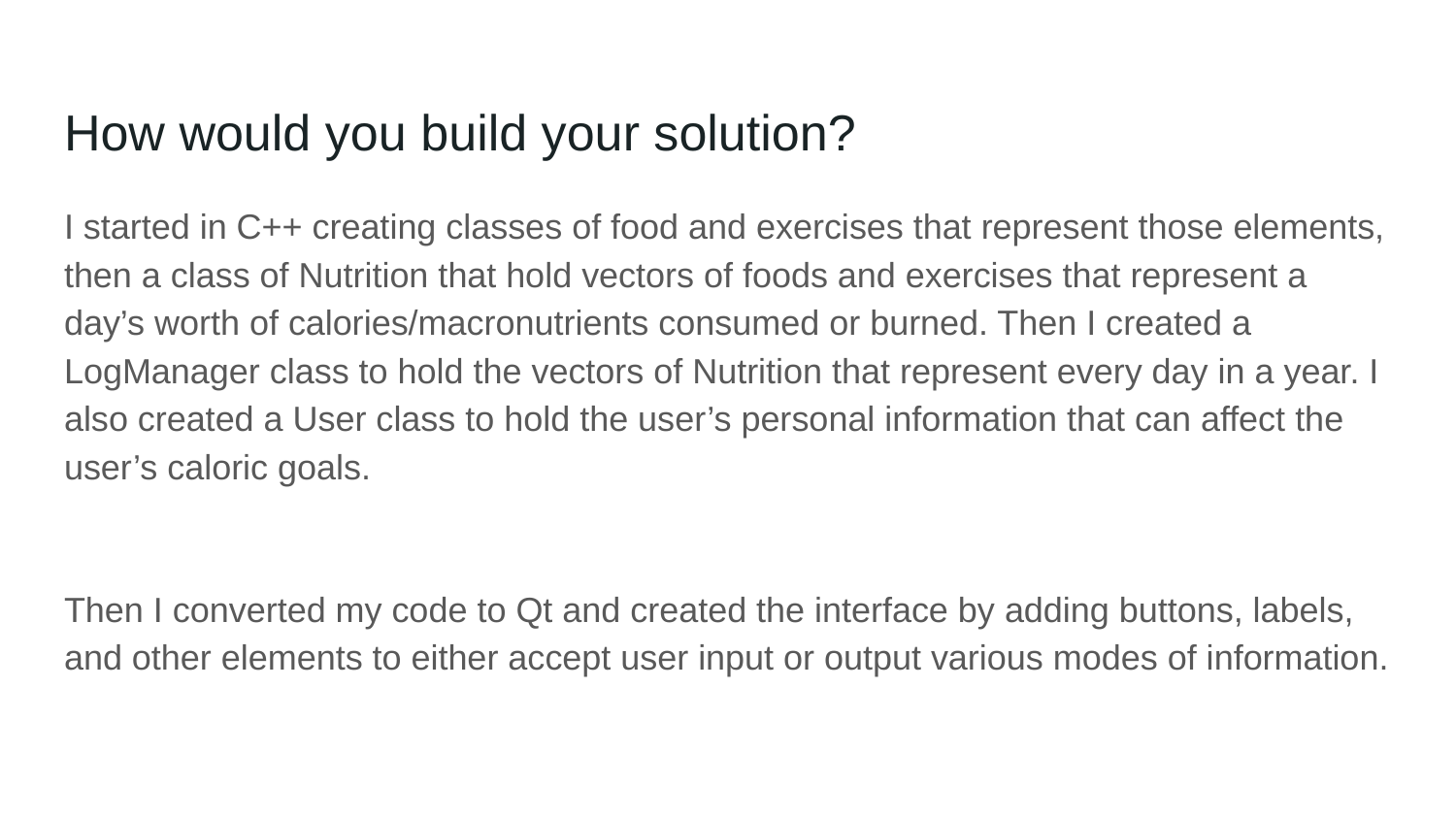

# How would you build your solution?

I started in C++ creating classes of food and exercises that represent those elements, then a class of Nutrition that hold vectors of foods and exercises that represent a day’s worth of calories/macronutrients consumed or burned. Then I created a LogManager class to hold the vectors of Nutrition that represent every day in a year. I also created a User class to hold the user’s personal information that can affect the user’s caloric goals.

Then I converted my code to Qt and created the interface by adding buttons, labels, and other elements to either accept user input or output various modes of information.